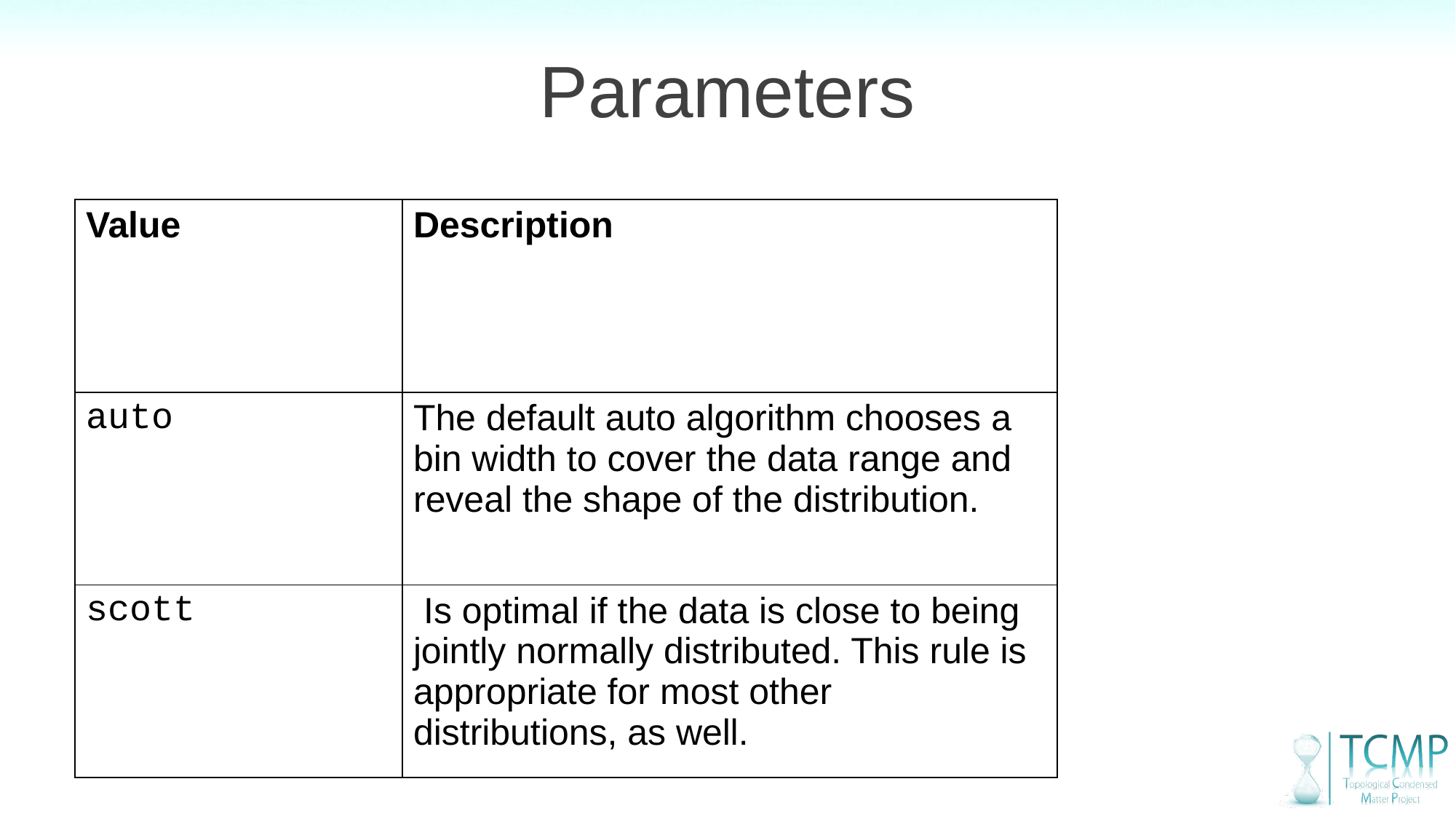

Parameters

| Value | Description |
| --- | --- |
| auto | The default auto algorithm chooses a bin width to cover the data range and reveal the shape of the distribution. |
| scott | Is optimal if the data is close to being jointly normally distributed. This rule is appropriate for most other distributions, as well. |